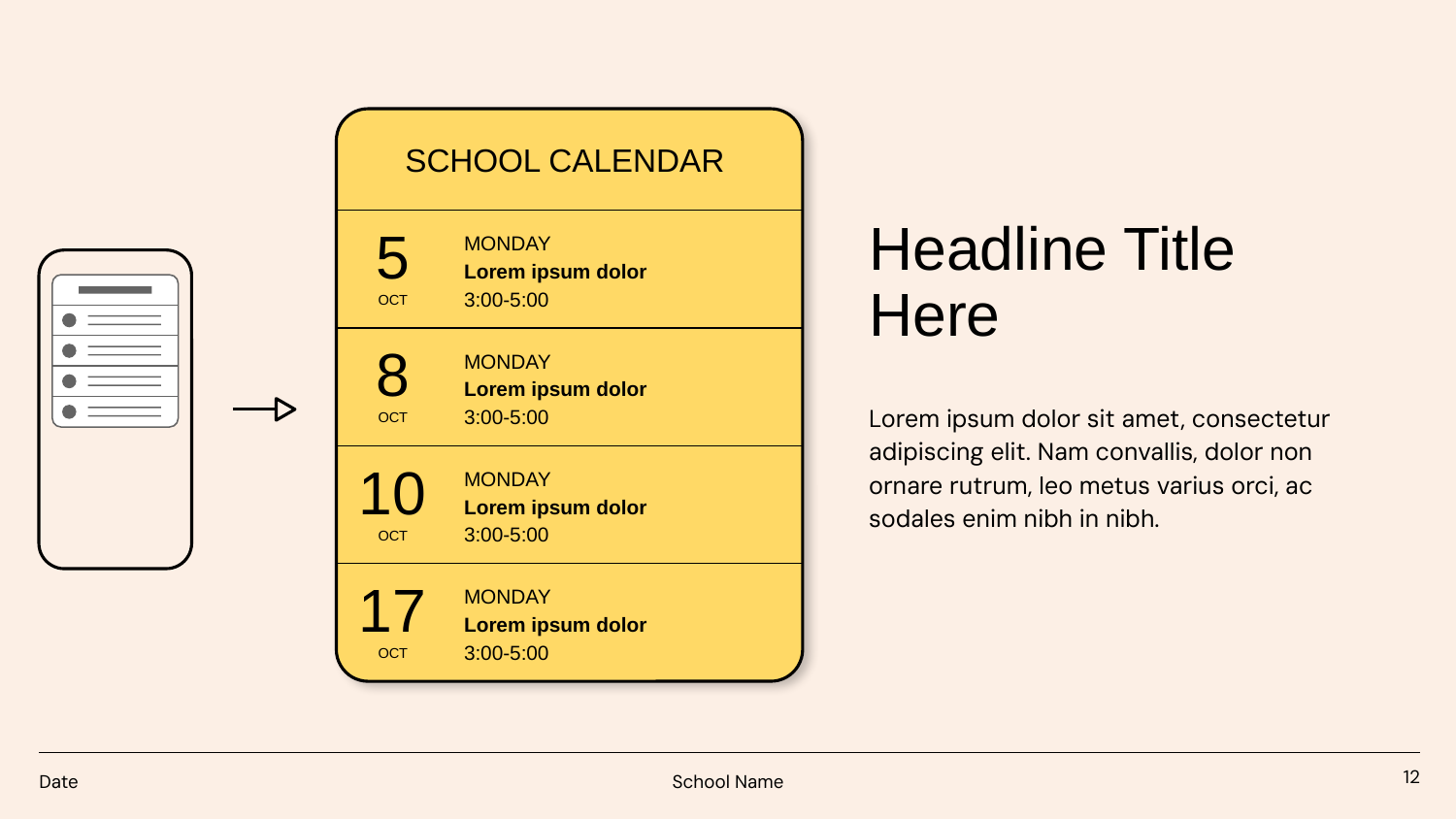

SCHOOL CALENDAR
5
OCT
MONDAY
Lorem ipsum dolor
3:00-5:00
# Headline Title Here

MONDAY
Lorem ipsum dolor
3:00-5:00
8
OCT

Lorem ipsum dolor sit amet, consectetur adipiscing elit. Nam convallis, dolor non ornare rutrum, leo metus varius orci, ac sodales enim nibh in nibh.

MONDAY
Lorem ipsum dolor
3:00-5:00
10
OCT
17
OCT
MONDAY
Lorem ipsum dolor
3:00-5:00
Date
School Name
12